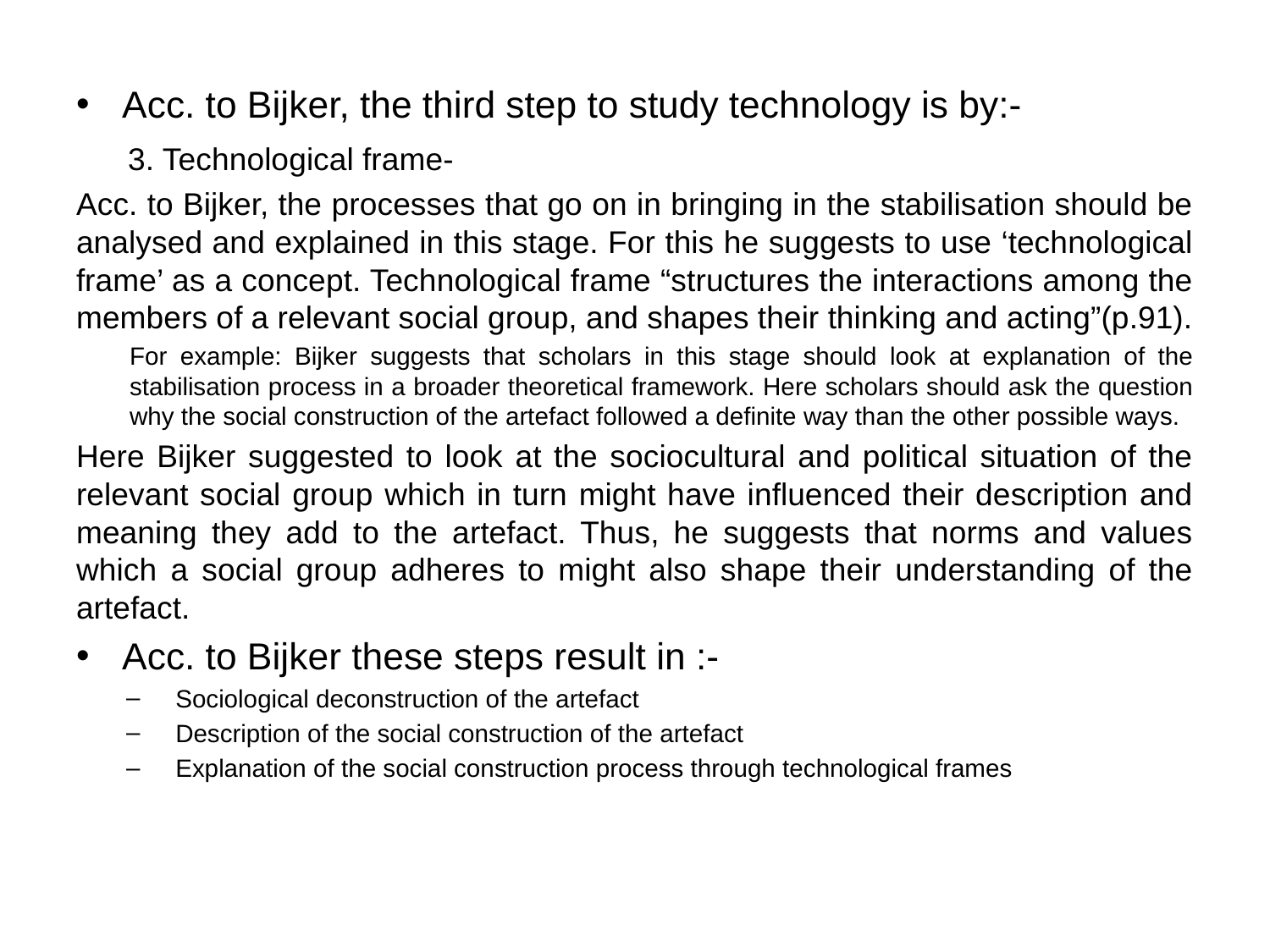

Acc. to Bijker, the third step to study technology is by:-
     3. Technological frame-
Acc. to Bijker, the processes that go on in bringing in the stabilisation should be analysed and explained in this stage. For this he suggests to use ‘technological frame’ as a concept. Technological frame “structures the interactions among the members of a relevant social group, and shapes their thinking and acting”(p.91).
For example: Bijker suggests that scholars in this stage should look at explanation of the stabilisation process in a broader theoretical framework. Here scholars should ask the question why the social construction of the artefact followed a definite way than the other possible ways.
Here Bijker suggested to look at the sociocultural and political situation of the relevant social group which in turn might have influenced their description and meaning they add to the artefact. Thus, he suggests that norms and values which a social group adheres to might also shape their understanding of the artefact.
Acc. to Bijker these steps result in :-
Sociological deconstruction of the artefact
Description of the social construction of the artefact
Explanation of the social construction process through technological frames